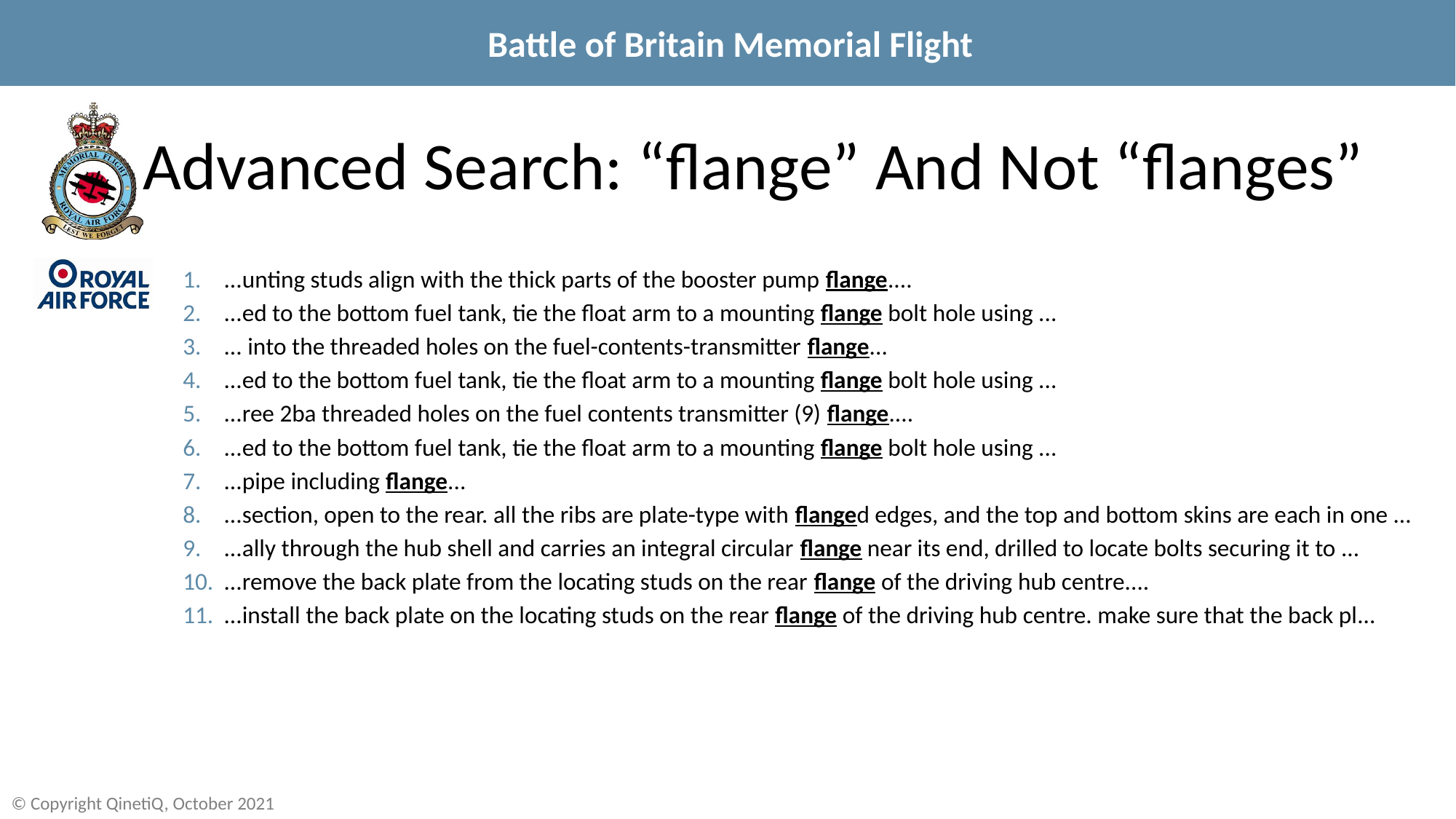

# Advanced Search: “flange” And Not “flanges”
...unting studs align with the thick parts of the booster pump flange....
...ed to the bottom fuel tank, tie the float arm to a mounting flange bolt hole using ...
... into the threaded holes on the fuel-contents-transmitter flange...
...ed to the bottom fuel tank, tie the float arm to a mounting flange bolt hole using ...
...ree 2ba threaded holes on the fuel contents transmitter (9) flange....
...ed to the bottom fuel tank, tie the float arm to a mounting flange bolt hole using ...
...pipe including flange...
...section, open to the rear. all the ribs are plate-type with flanged edges, and the top and bottom skins are each in one ...
...ally through the hub shell and carries an integral circular flange near its end, drilled to locate bolts securing it to ...
...remove the back plate from the locating studs on the rear flange of the driving hub centre....
...install the back plate on the locating studs on the rear flange of the driving hub centre. make sure that the back pl...